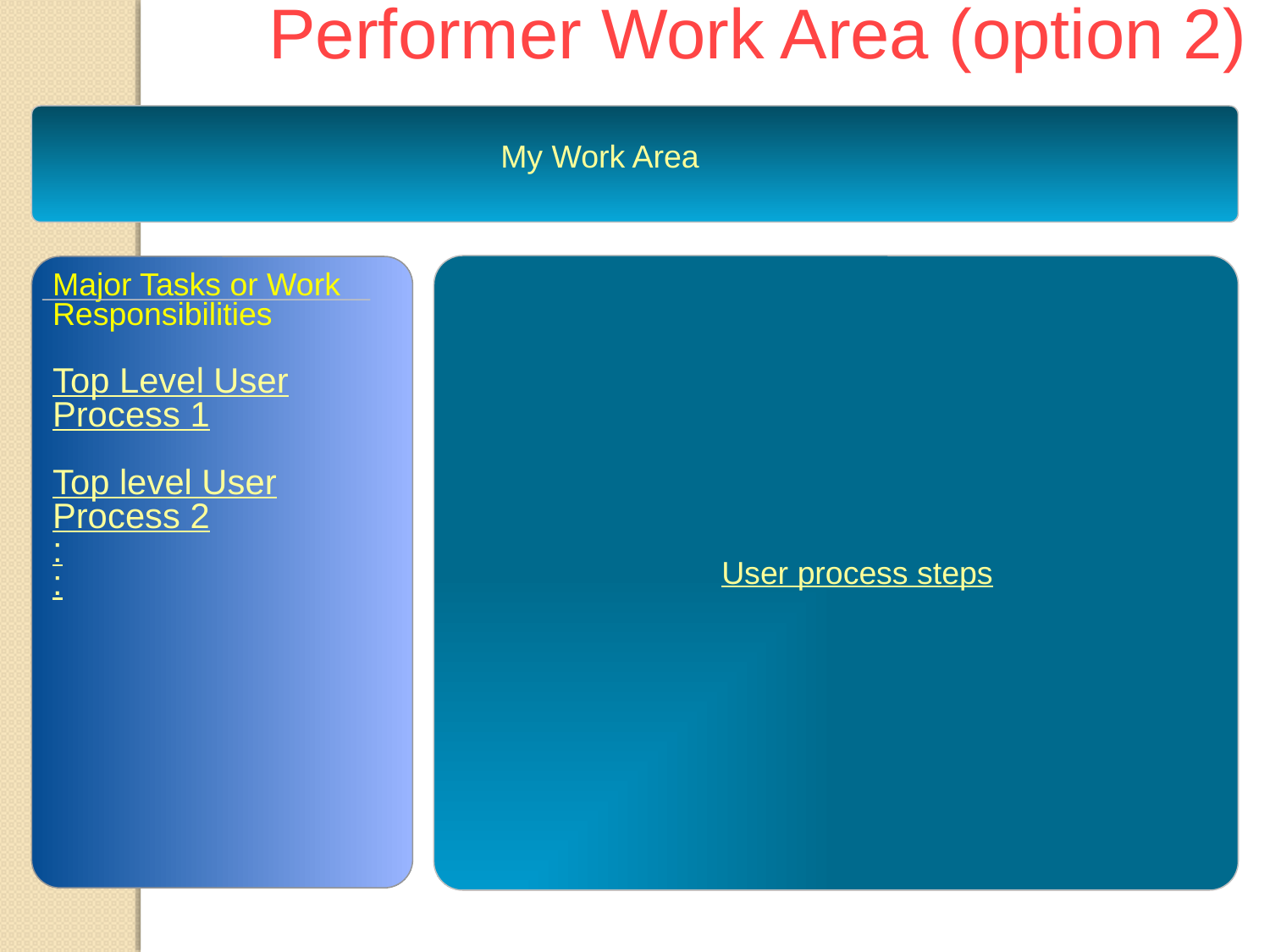

Performer Work Area (option 2)

My Work Area
Major Tasks or Work Responsibilities

Top Level User Process 1

Top level User Process 2
:
:

User process steps